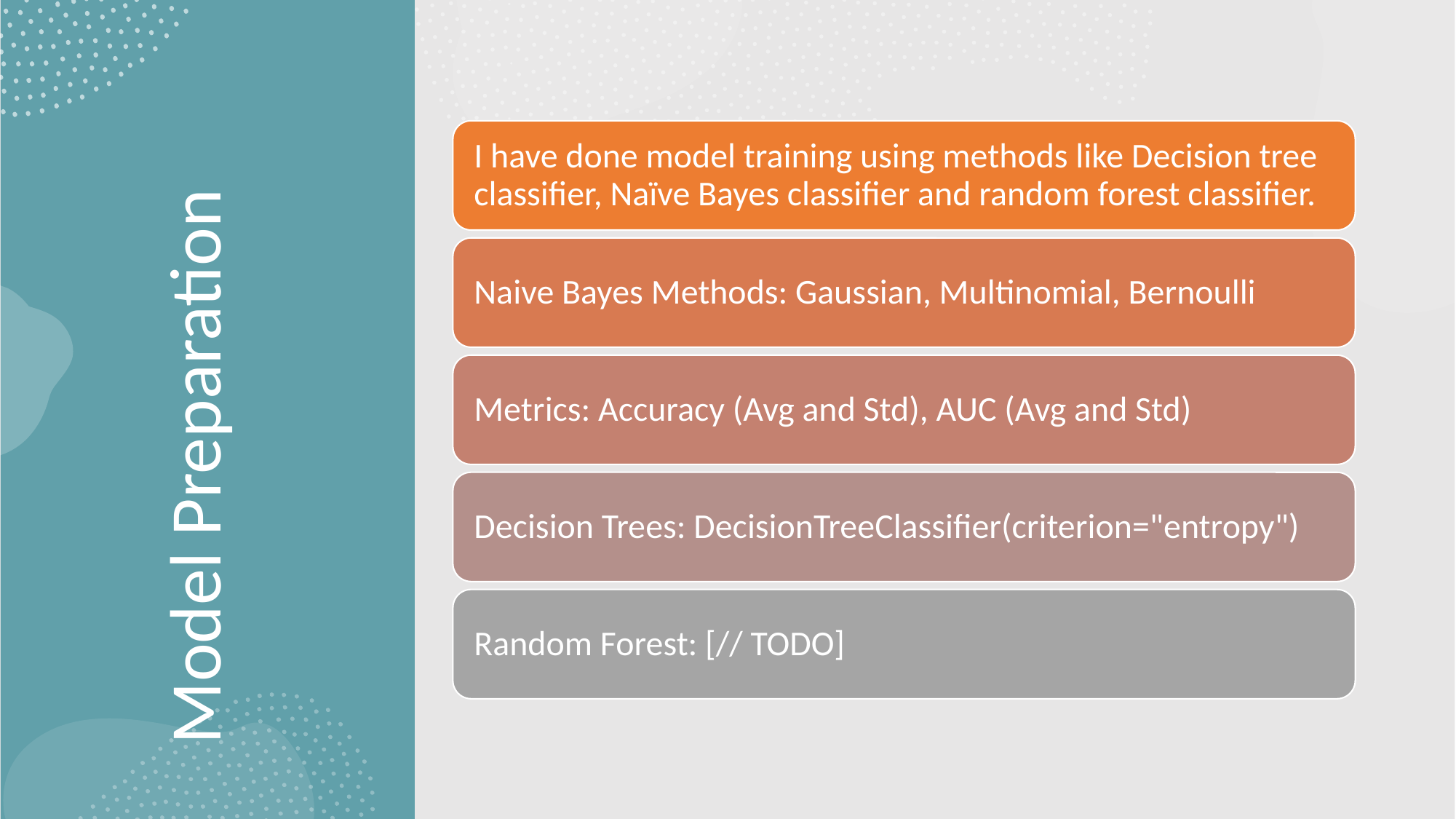

I have done model training using methods like Decision tree classifier, Naïve Bayes classifier and random forest classifier.
Naive Bayes Methods: Gaussian, Multinomial, Bernoulli
Metrics: Accuracy (Avg and Std), AUC (Avg and Std)
Decision Trees: DecisionTreeClassifier(criterion="entropy")
Random Forest: [// TODO]
# Model Preparation